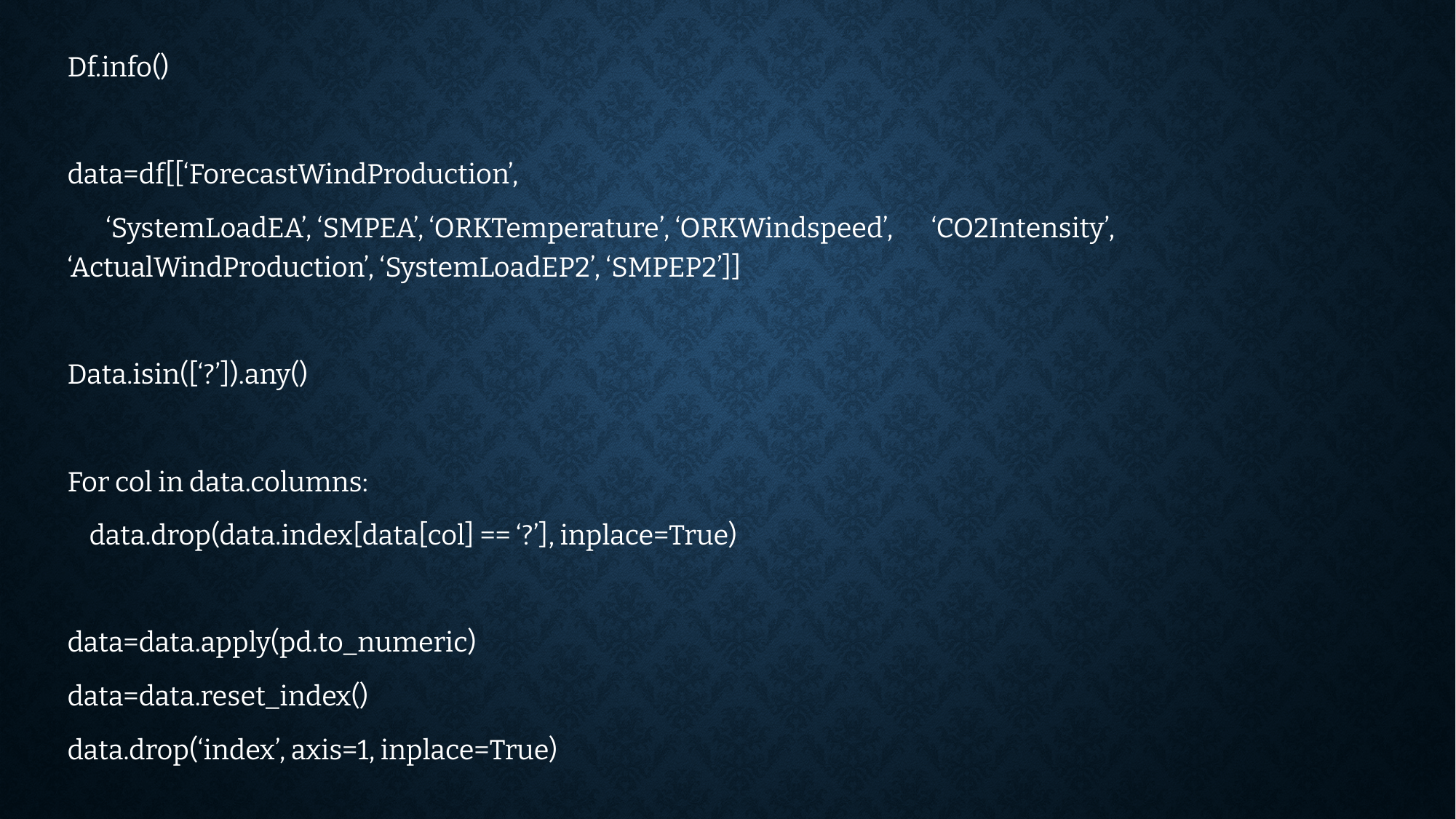

Df.info()

data=df[[‘ForecastWindProduction’,
       ‘SystemLoadEA’, ‘SMPEA’, ‘ORKTemperature’, ‘ORKWindspeed’,       ‘CO2Intensity’, ‘ActualWindProduction’, ‘SystemLoadEP2’, ‘SMPEP2’]]

Data.isin([‘?’]).any()

For col in data.columns:
    data.drop(data.index[data[col] == ‘?’], inplace=True)

data=data.apply(pd.to_numeric)
data=data.reset_index()
data.drop(‘index’, axis=1, inplace=True)